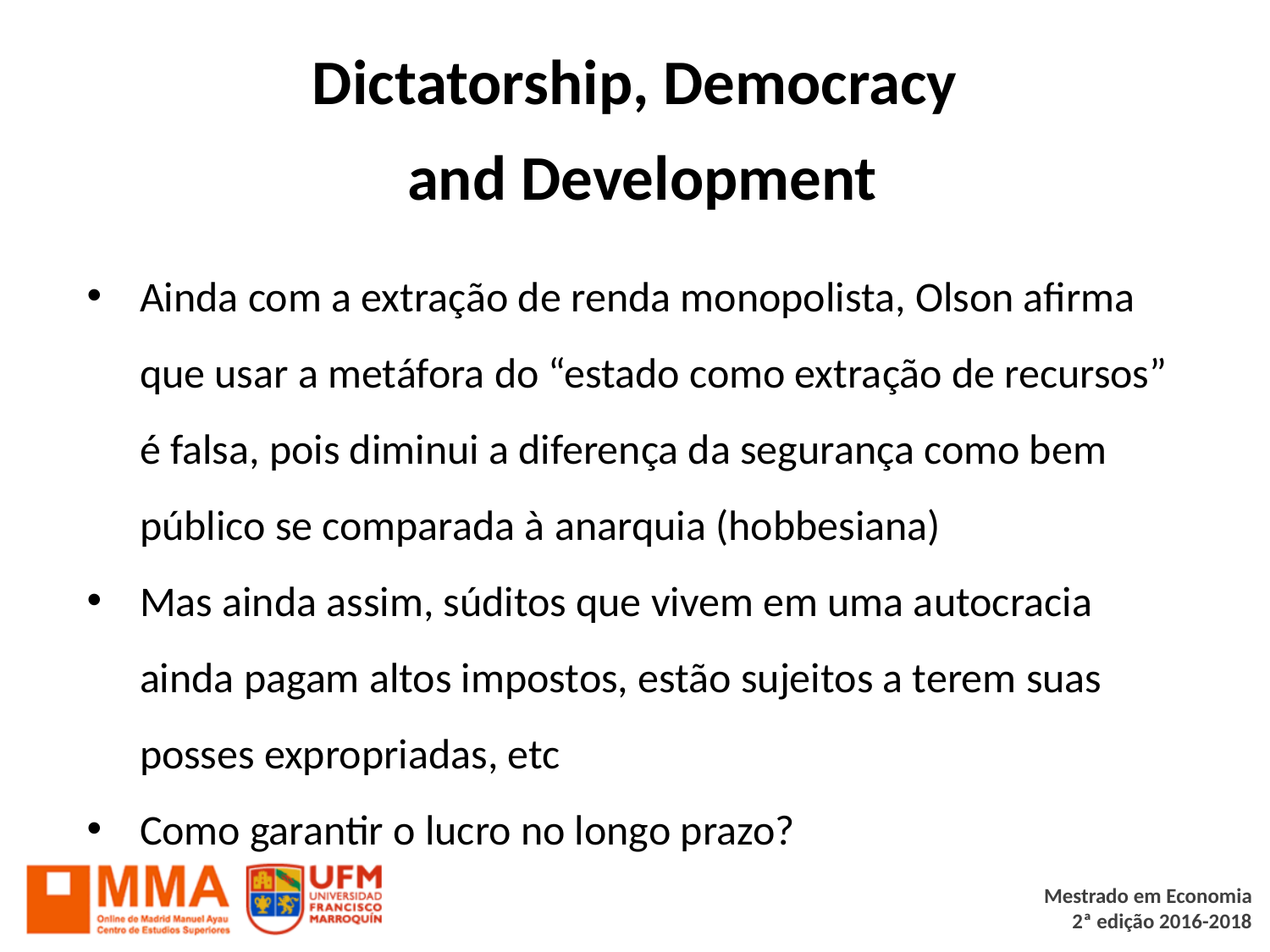

# Dictatorship, Democracy
 and Development
Ainda com a extração de renda monopolista, Olson afirma que usar a metáfora do “estado como extração de recursos” é falsa, pois diminui a diferença da segurança como bem público se comparada à anarquia (hobbesiana)
Mas ainda assim, súditos que vivem em uma autocracia ainda pagam altos impostos, estão sujeitos a terem suas posses expropriadas, etc
Como garantir o lucro no longo prazo?